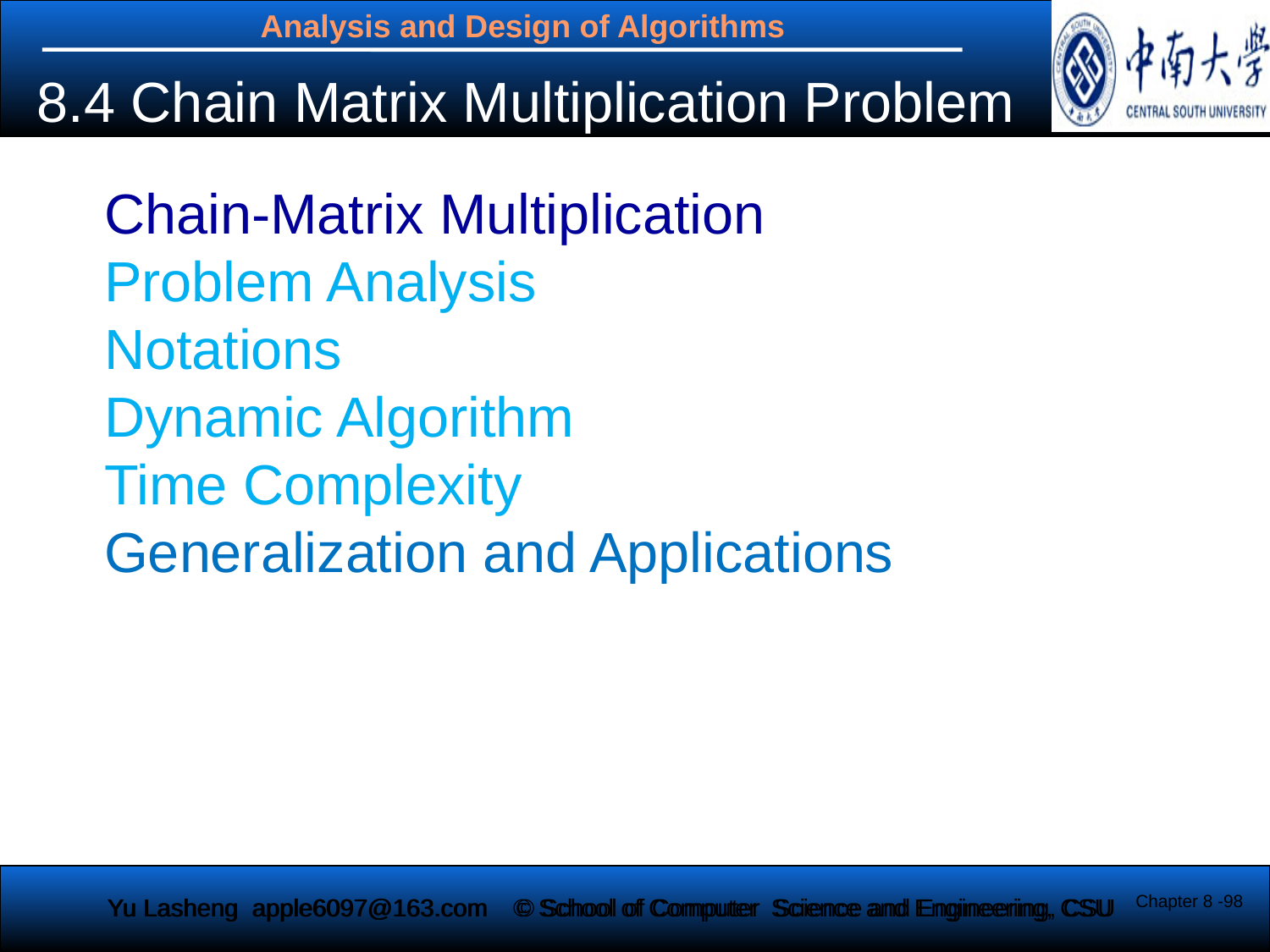

8.4 Chain Matrix Multiplication Problem
Chain-Matrix Multiplication
Problem Analysis
Notations
Dynamic Algorithm
Time Complexity
Generalization and Applications
Chapter 8 -98
Yu Lasheng  apple6097@163.com

© School of Computer  Science and Engineering, CSU